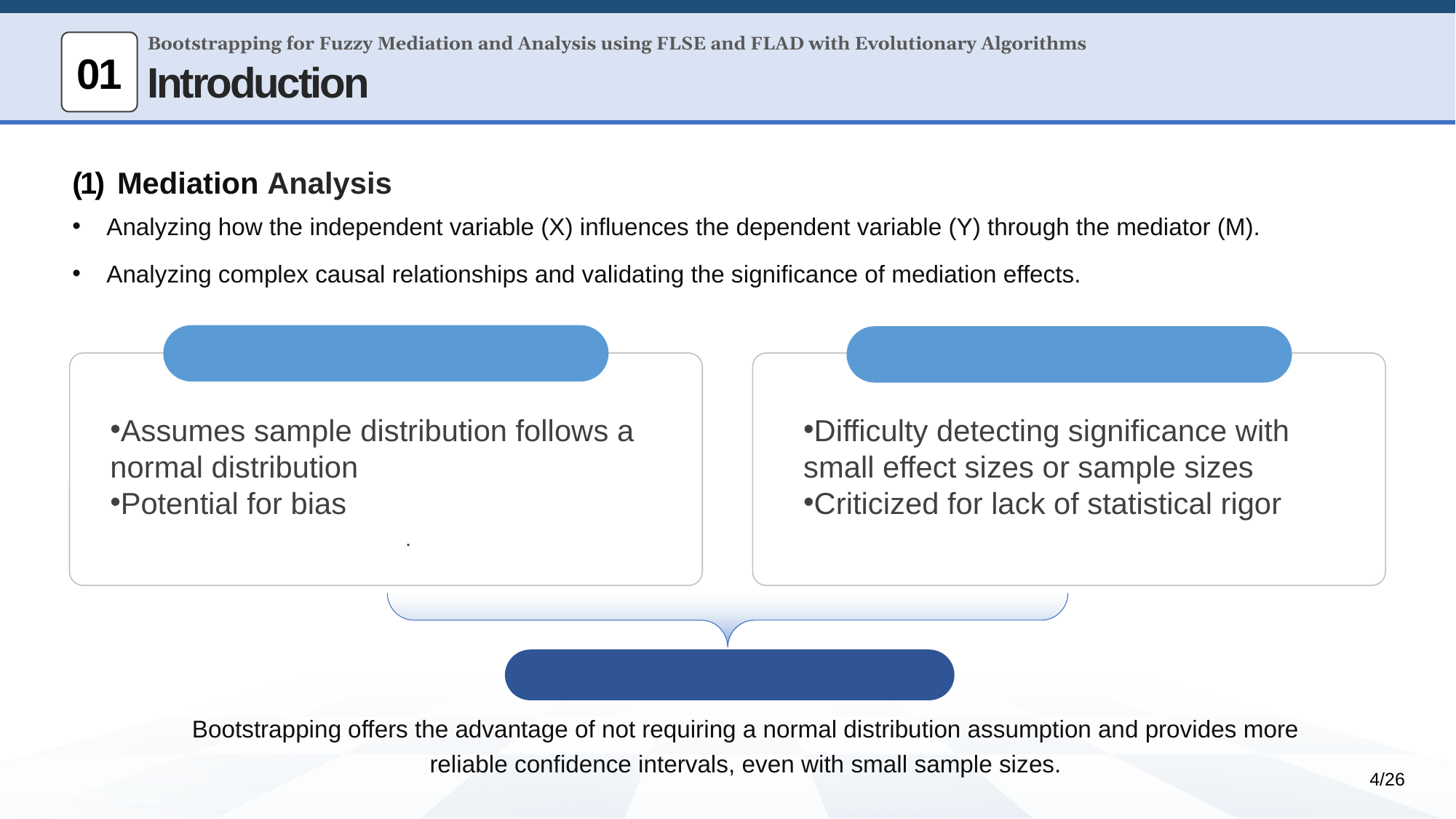

Bootstrapping for Fuzzy Mediation and Analysis using FLSE and FLAD with Evolutionary Algorithms

01
Introduction
(1)  Mediation Analysis
Analyzing how the independent variable (X) influences the dependent variable (Y) through the mediator (M).
Analyzing complex causal relationships and validating the significance of mediation effects.

Sobel Test
Baron and Kenny Test

Assumes sample distribution follows a normal distribution
Potential for bias
.
Difficulty detecting significance with small effect sizes or sample sizes
Criticized for lack of statistical rigor
Bootstrapping
Bootstrapping offers the advantage of not requiring a normal distribution assumption and provides more reliable confidence intervals, even with small sample sizes.
4/26